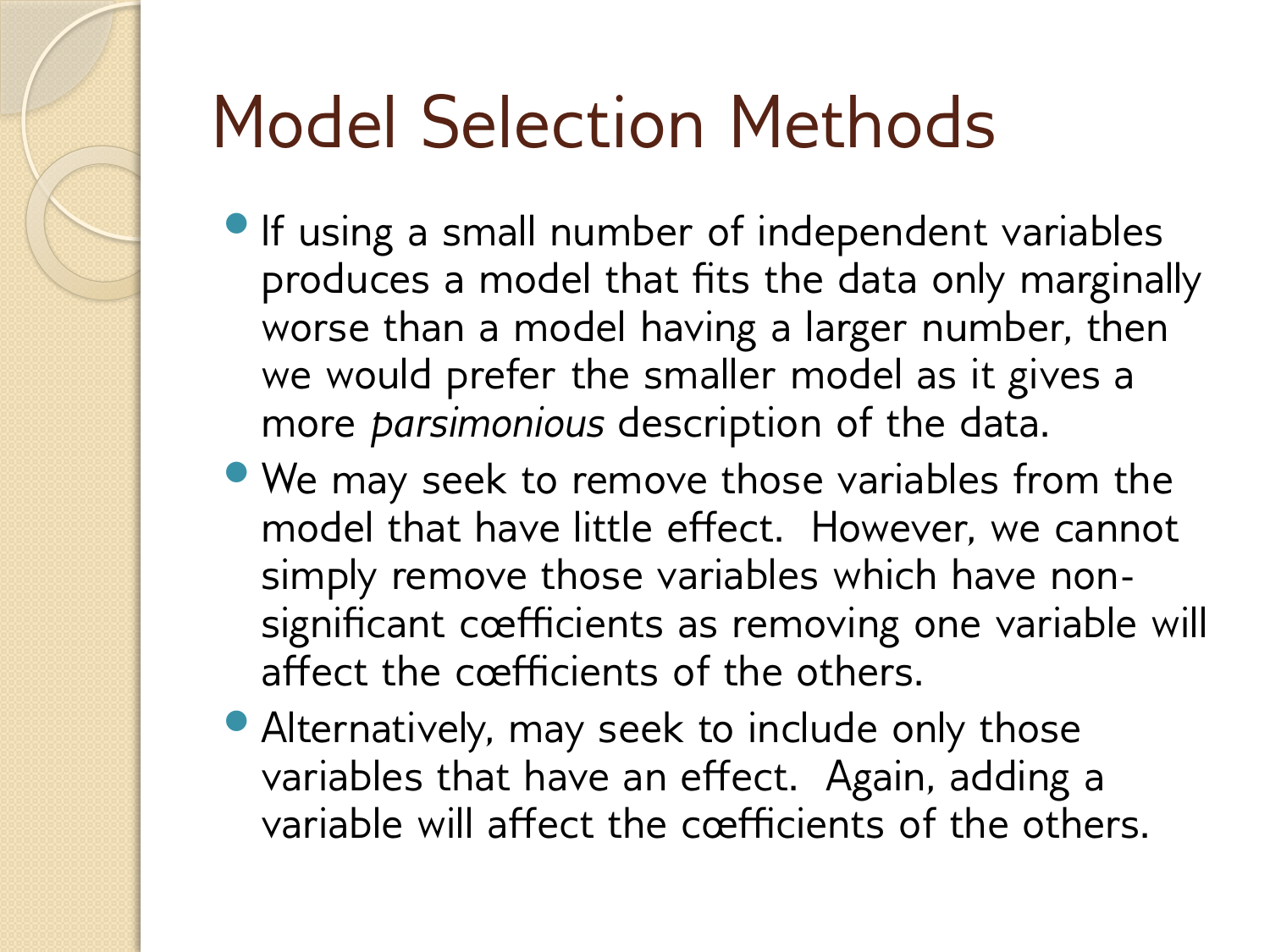

# Model Selection Methods
If using a small number of independent variables produces a model that fits the data only marginally worse than a model having a larger number, then we would prefer the smaller model as it gives a more parsimonious description of the data.
We may seek to remove those variables from the model that have little effect.  However, we cannot simply remove those variables which have non-significant coefficients as removing one variable will affect the coefficients of the others.
Alternatively, may seek to include only those variables that have an effect.  Again, adding a variable will affect the coefficients of the others.

23